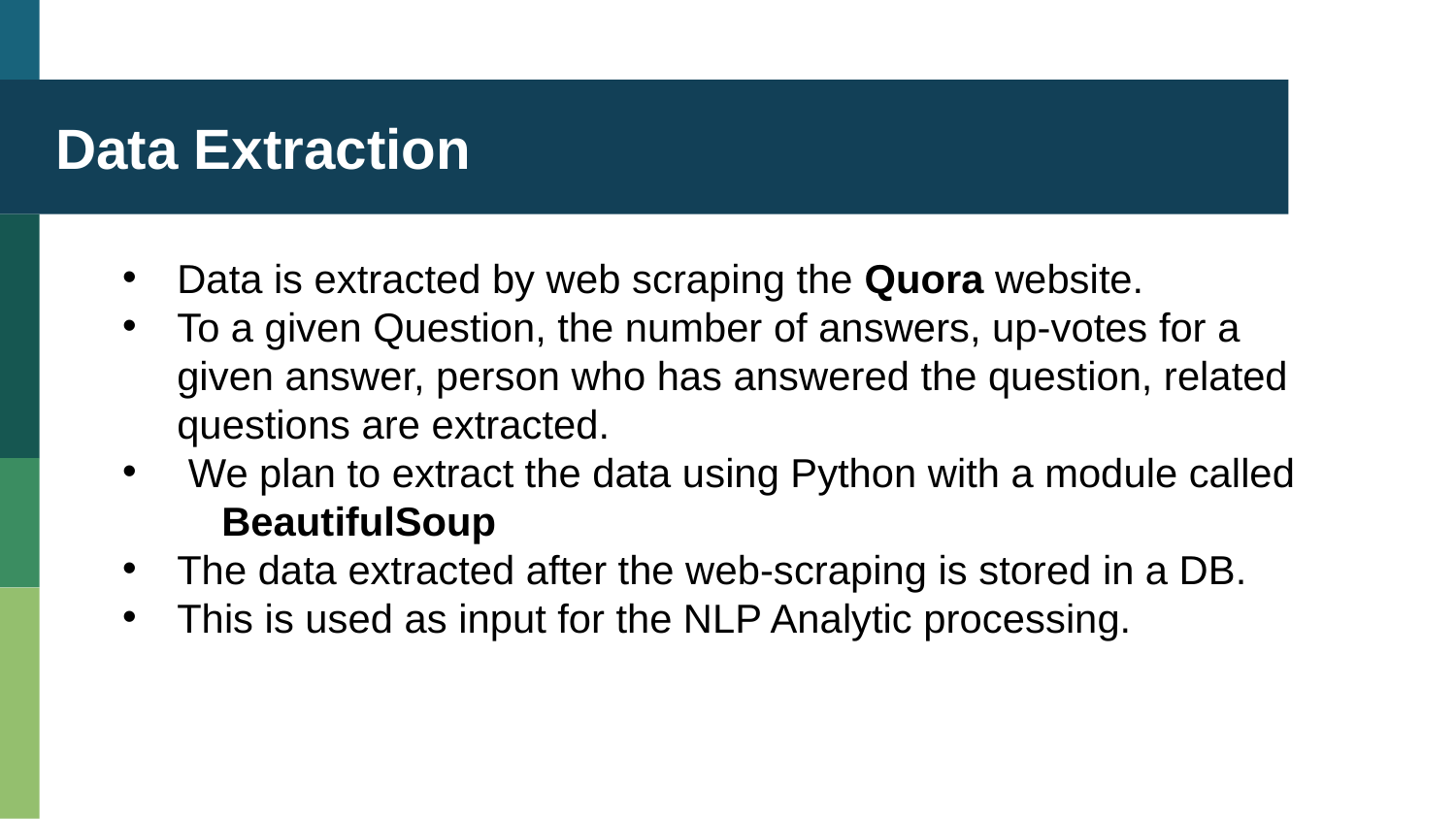

# Data Extraction
Data is extracted by web scraping the Quora website.
To a given Question, the number of answers, up-votes for a given answer, person who has answered the question, related questions are extracted.
 We plan to extract the data using Python with a module called      BeautifulSoup
The data extracted after the web-scraping is stored in a DB.
This is used as input for the NLP Analytic processing.